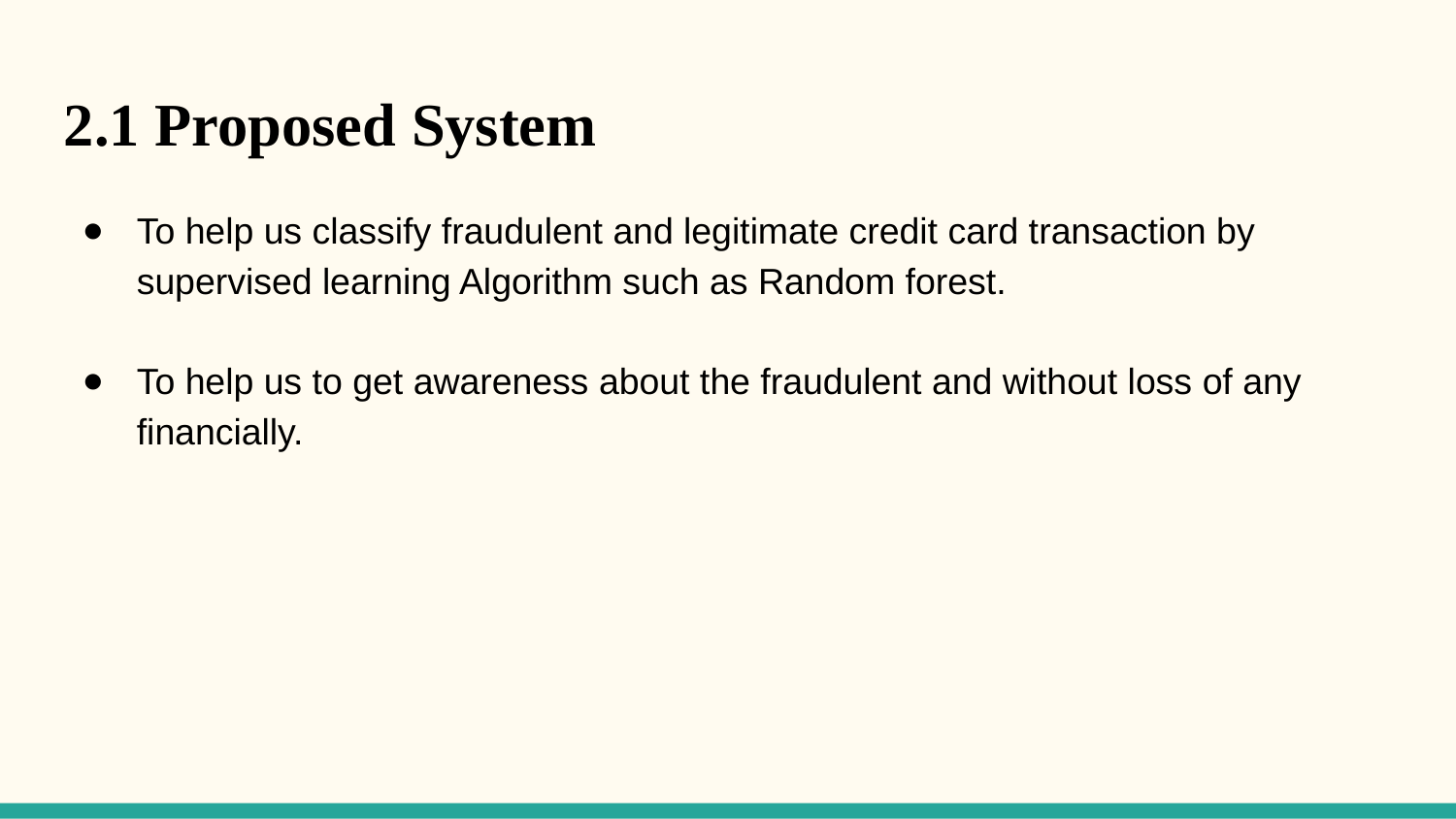

2.1 Proposed System
To help us classify fraudulent and legitimate credit card transaction by supervised learning Algorithm such as Random forest.

To help us to get awareness about the fraudulent and without loss of any financially.